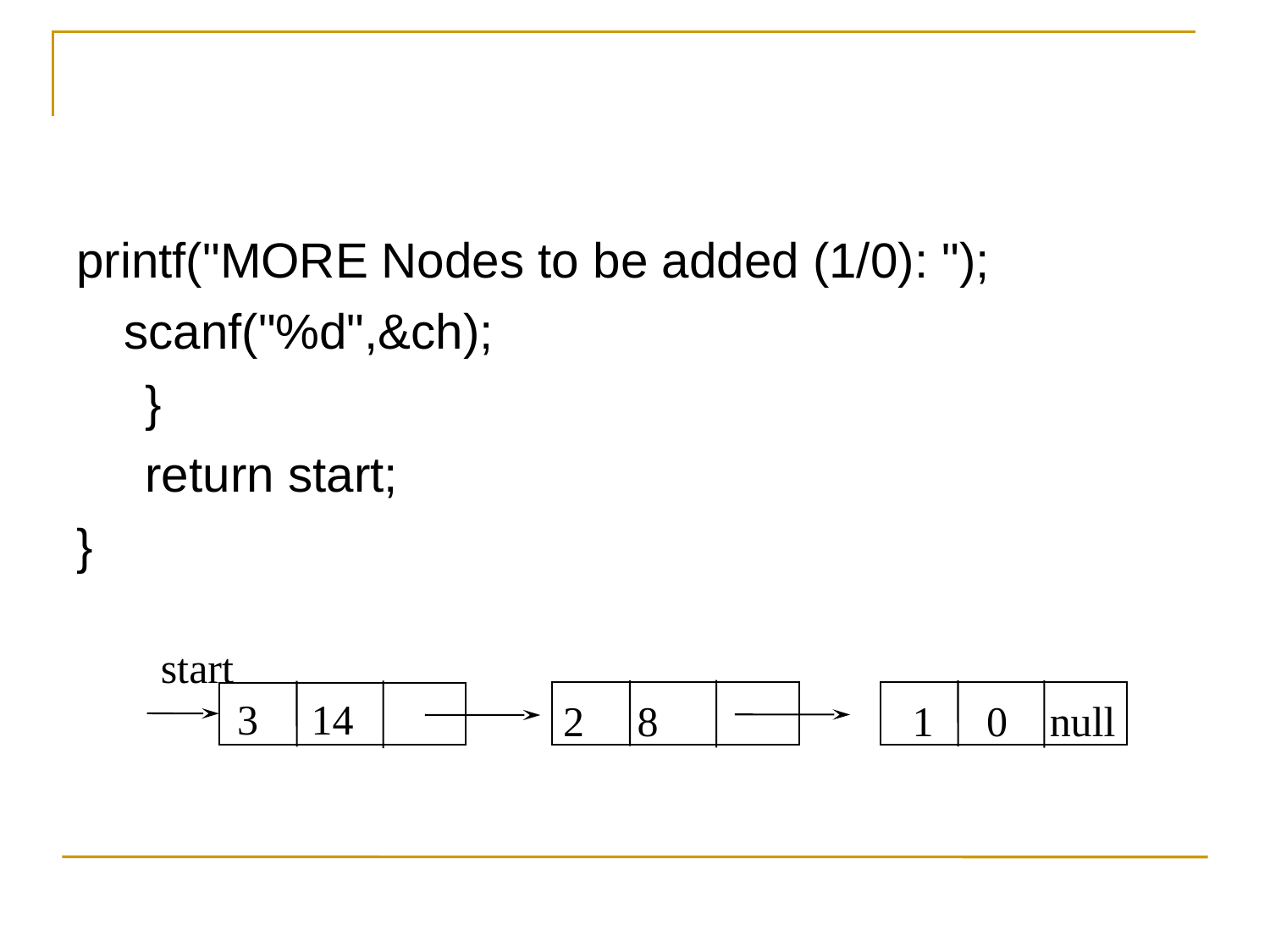

printf("MORE Nodes to be added (1/0): ");
	scanf("%d",&ch);
     }
     return start;
}

start

3     14
2     8
1     0
null